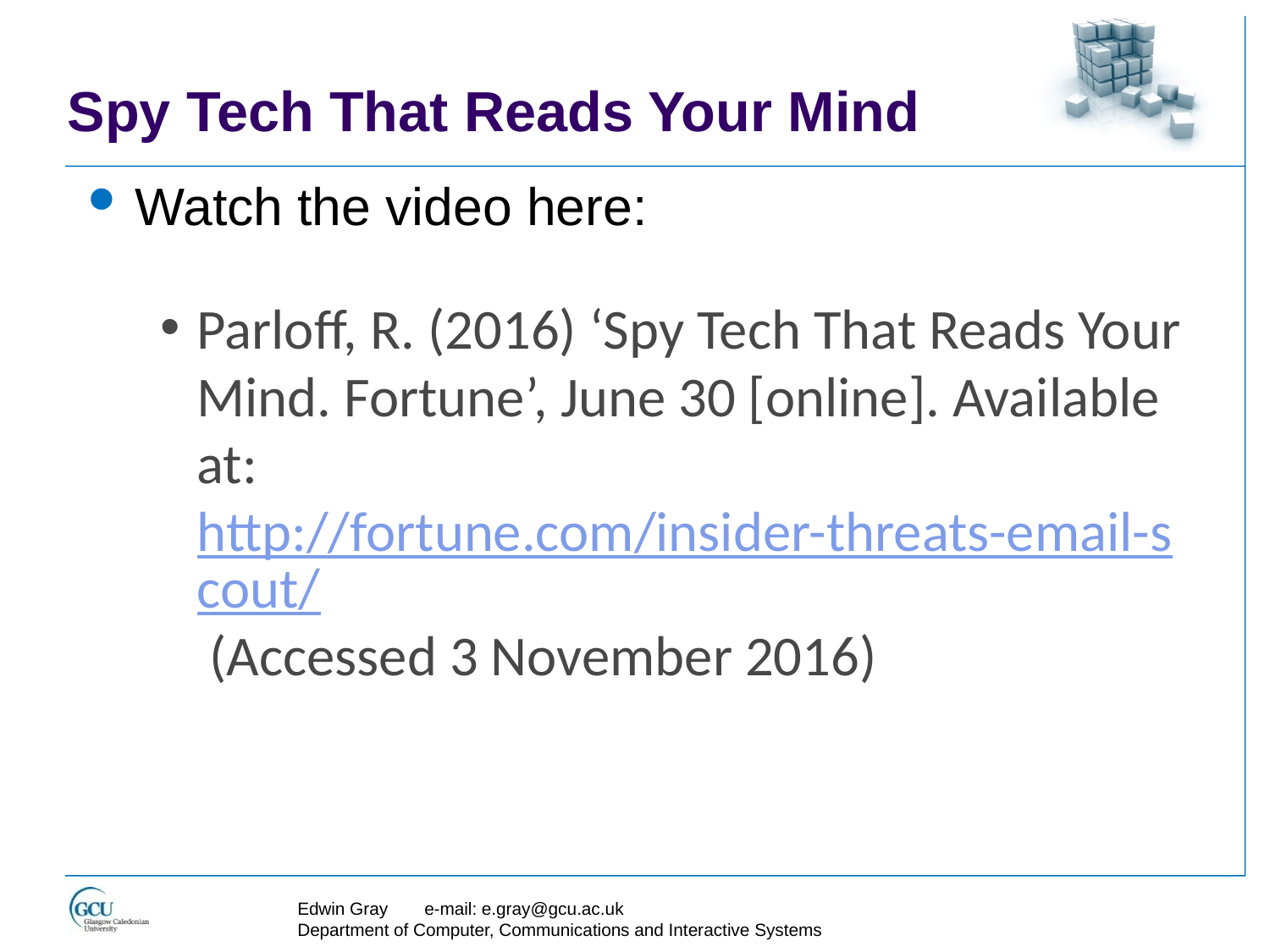

# Spy Tech That Reads Your Mind
Watch the video here:

Parloff, R. (2016) ‘Spy Tech That Reads Your Mind. Fortune’, June 30 [online]. Available at: http://fortune.com/insider-threats-email-scout/ (Accessed 3 November 2016)
Edwin Gray	e-mail: e.gray@gcu.ac.uk
Department of Computer, Communications and Interactive Systems